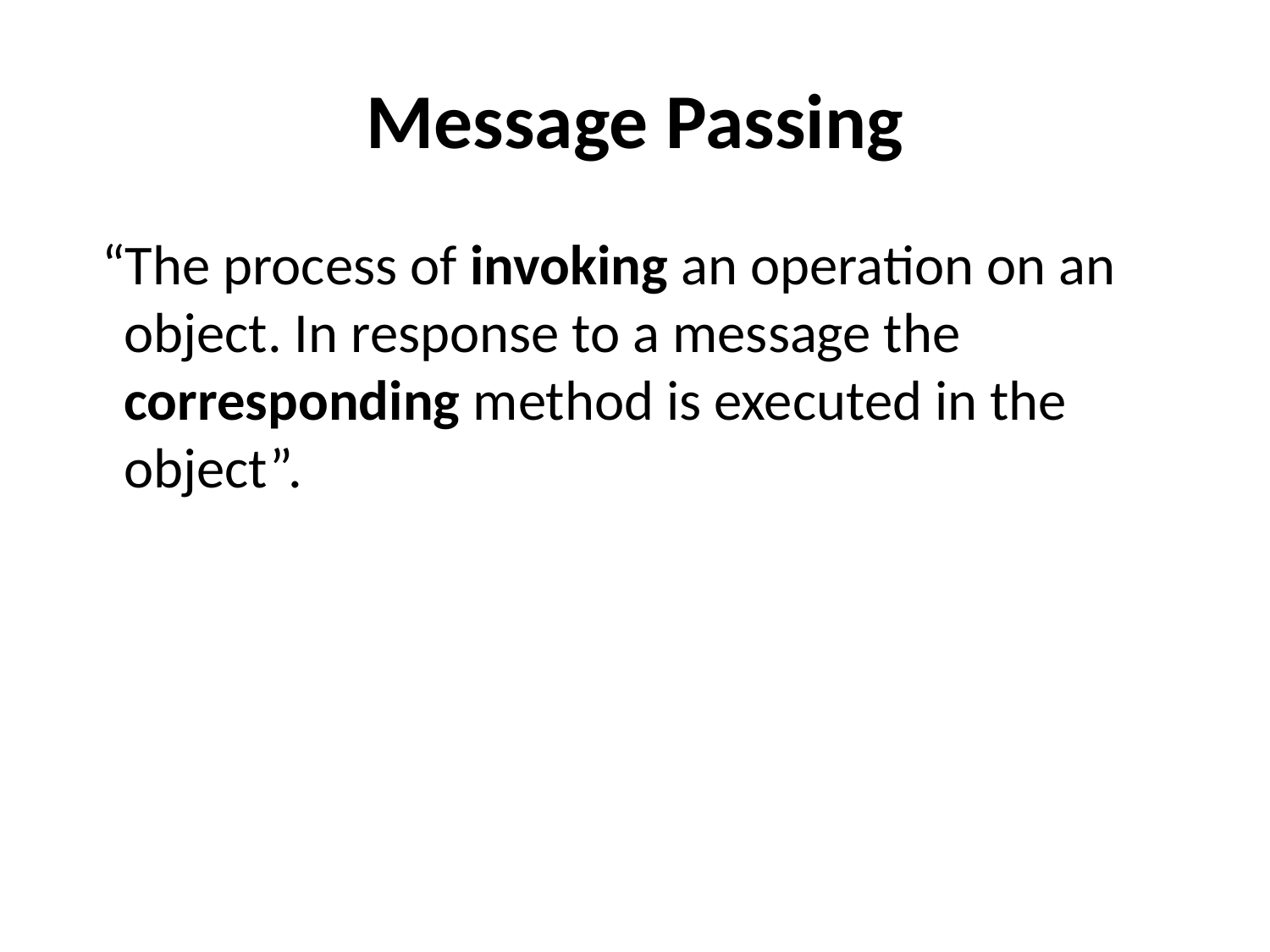

# Message Passing
  “The process of invoking an operation on an object. In response to a message the corresponding method is executed in the object”.